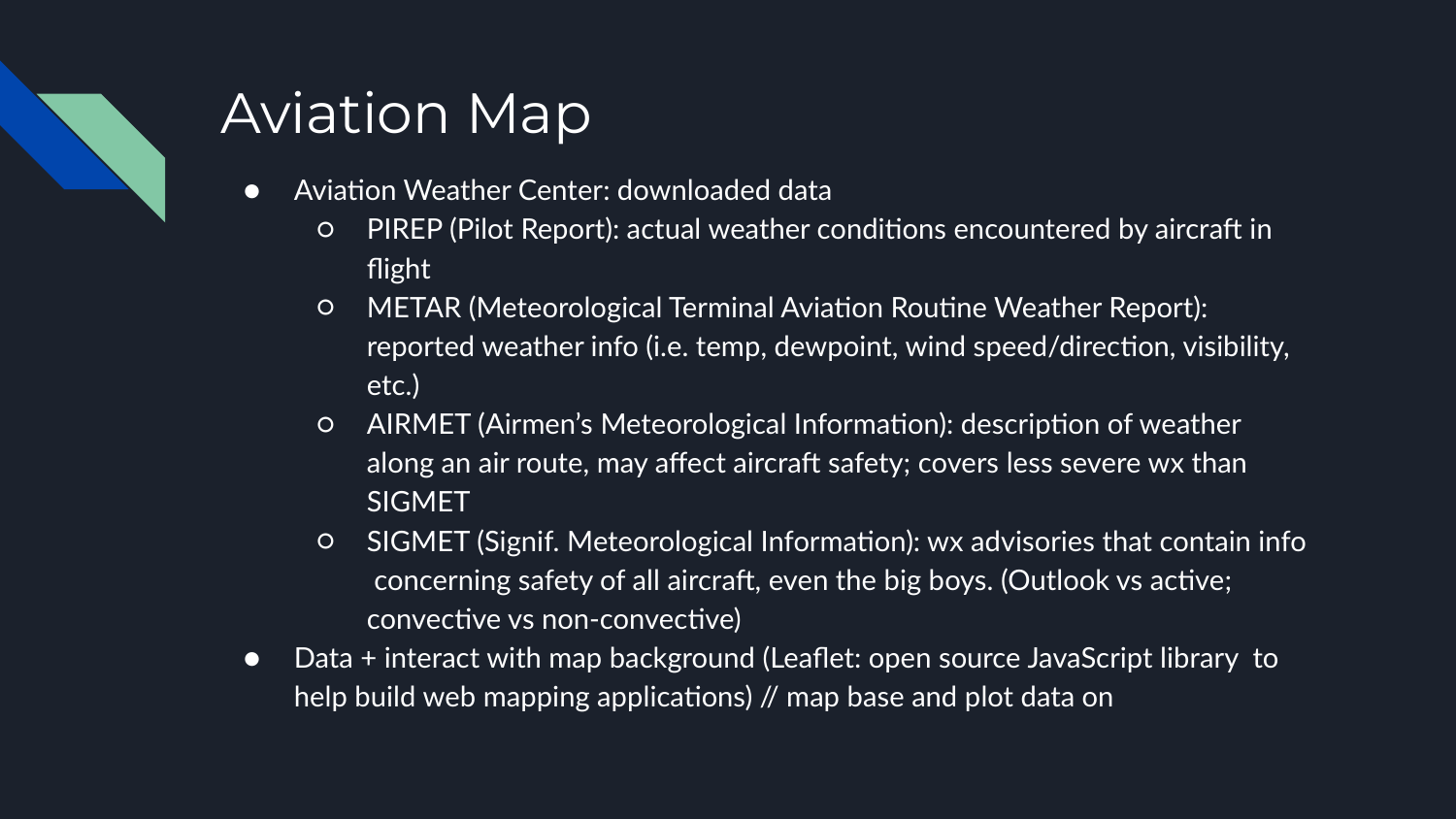

# Aviation Map
Aviation Weather Center: downloaded data
PIREP (Pilot Report): actual weather conditions encountered by aircraft in flight
METAR (Meteorological Terminal Aviation Routine Weather Report): reported weather info (i.e. temp, dewpoint, wind speed/direction, visibility, etc.)
AIRMET (Airmen’s Meteorological Information): description of weather along an air route, may affect aircraft safety; covers less severe wx than SIGMET
SIGMET (Signif. Meteorological Information): wx advisories that contain info  concerning safety of all aircraft, even the big boys. (Outlook vs active; convective vs non-convective)
Data + interact with map background (Leaflet: open source JavaScript library  to help build web mapping applications) // map base and plot data on